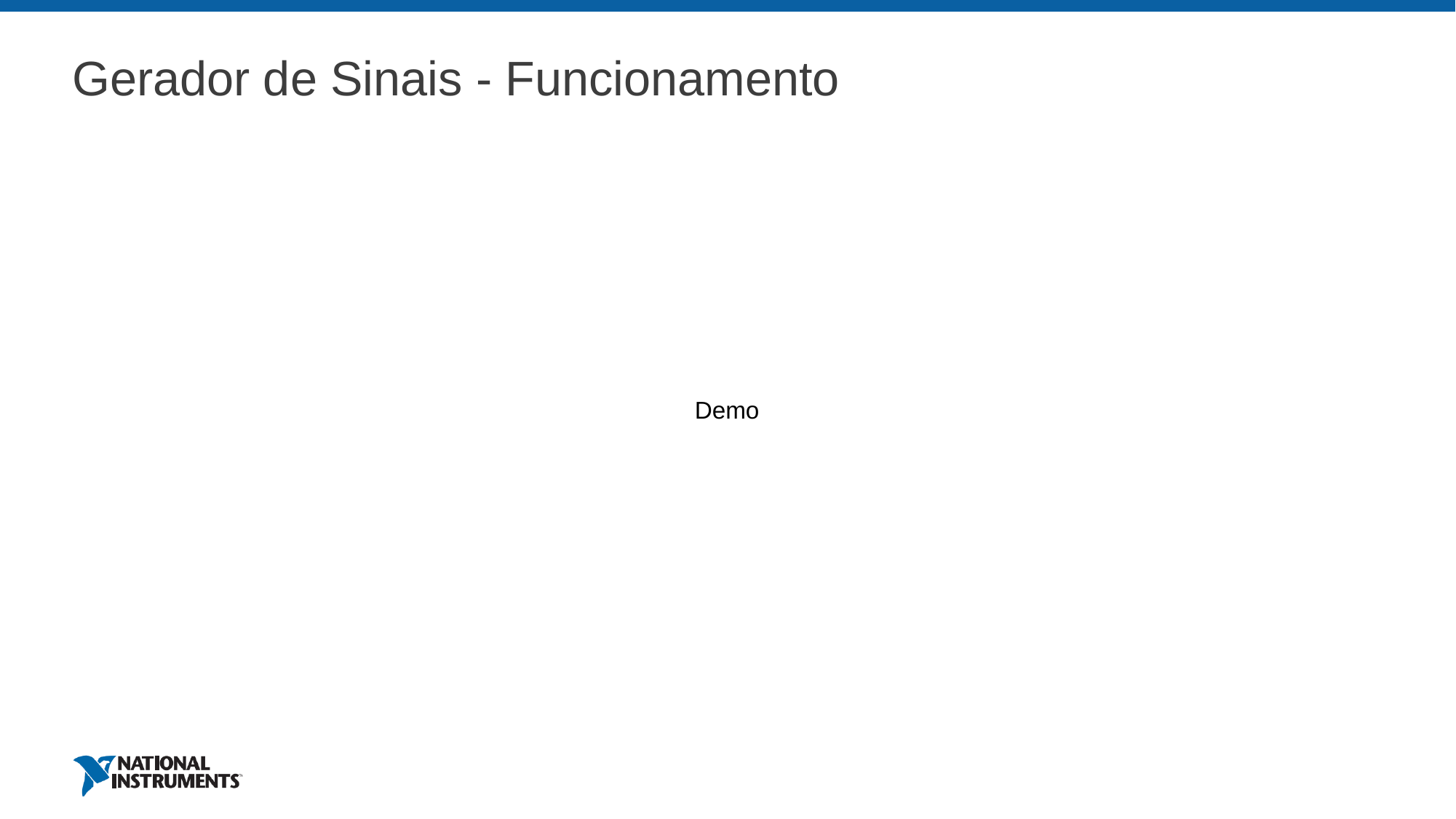

# Gerador de Sinais - Funcionamento
Demo